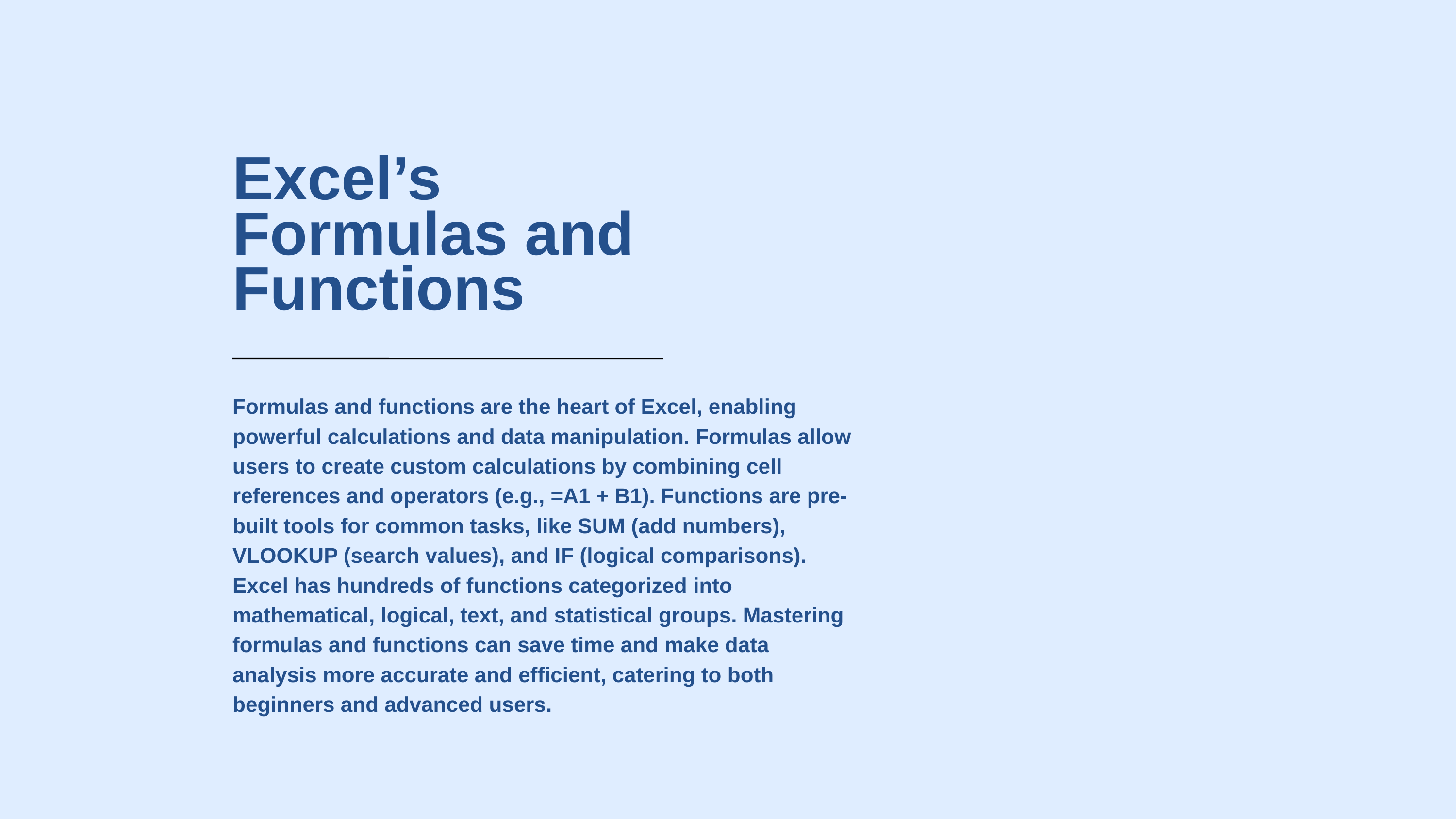

Excel’s Formulas and Functions

Formulas and functions are the heart of Excel, enabling powerful calculations and data manipulation. Formulas allow users to create custom calculations by combining cell references and operators (e.g., =A1 + B1). Functions are pre-built tools for common tasks, like SUM (add numbers), VLOOKUP (search values), and IF (logical comparisons). Excel has hundreds of functions categorized into mathematical, logical, text, and statistical groups. Mastering formulas and functions can save time and make data analysis more accurate and efficient, catering to both beginners and advanced users.